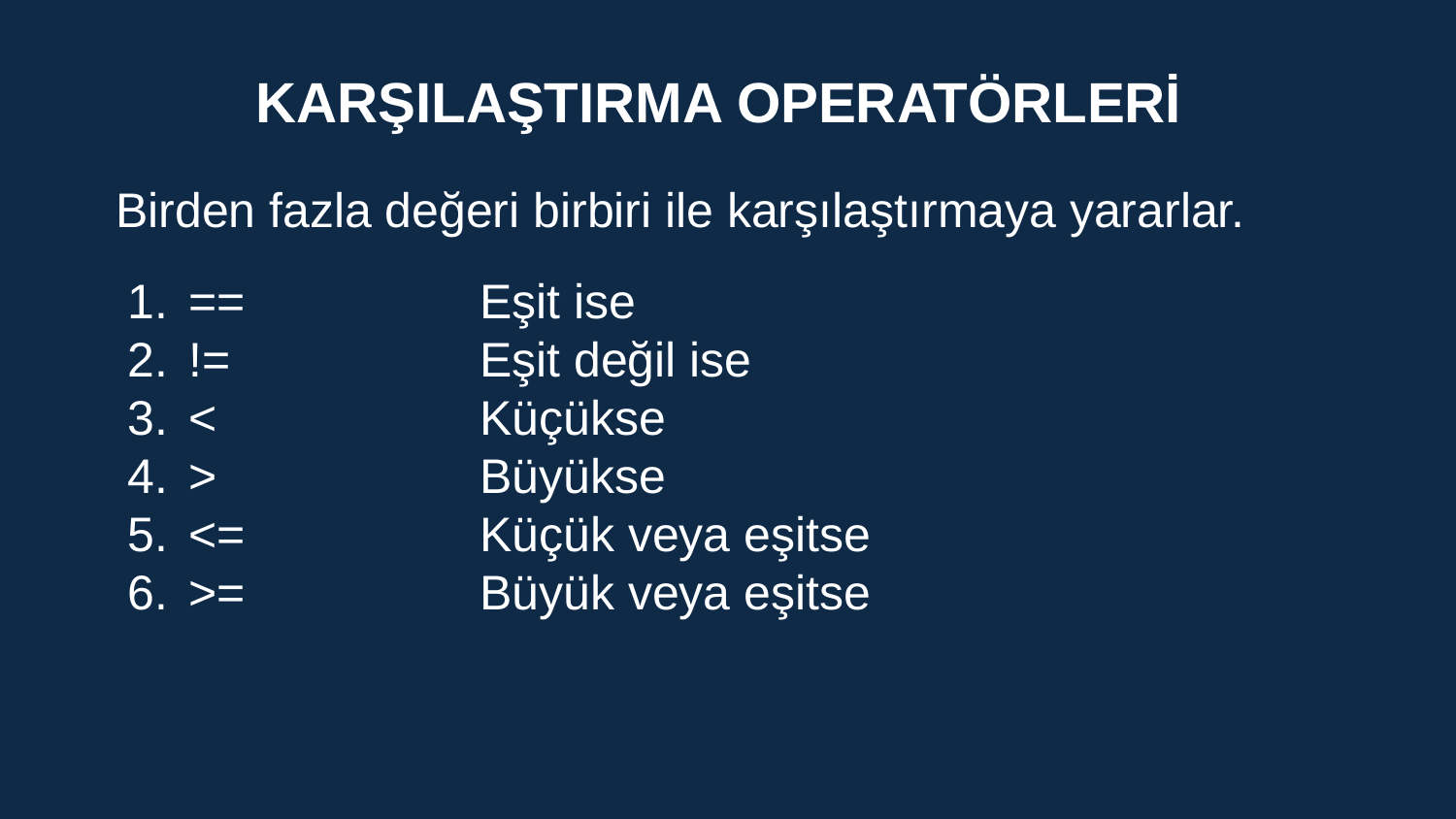

KARŞILAŞTIRMA OPERATÖRLERİ
Birden fazla değeri birbiri ile karşılaştırmaya yararlar.
==		Eşit ise
!=		Eşit değil ise
<		Küçükse
> 		Büyükse
<=		Küçük veya eşitse
>=		Büyük veya eşitse